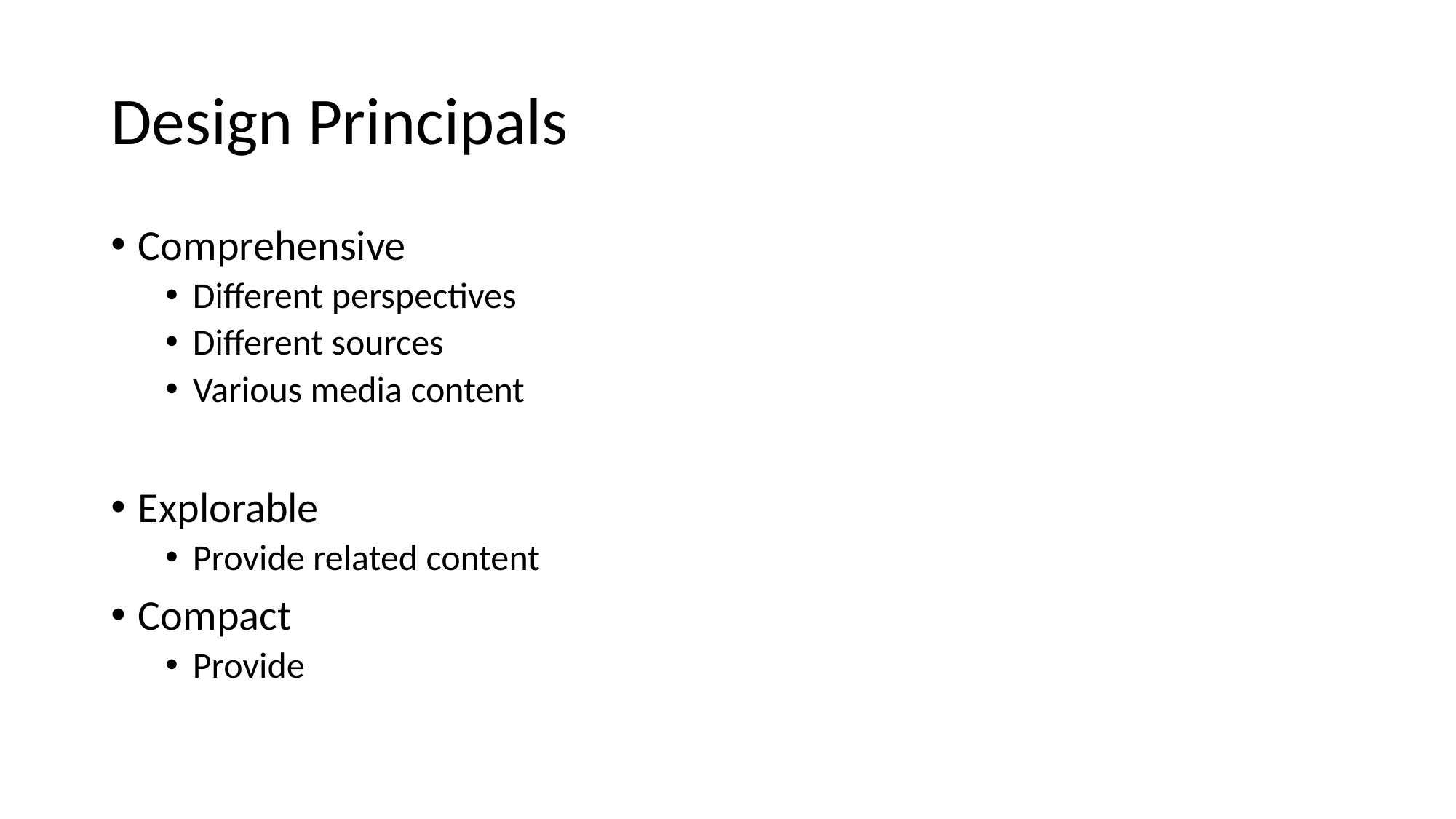

# Design Principals
Comprehensive
Different perspectives
Different sources
Various media content

Explorable
Provide related content
Compact
Provide